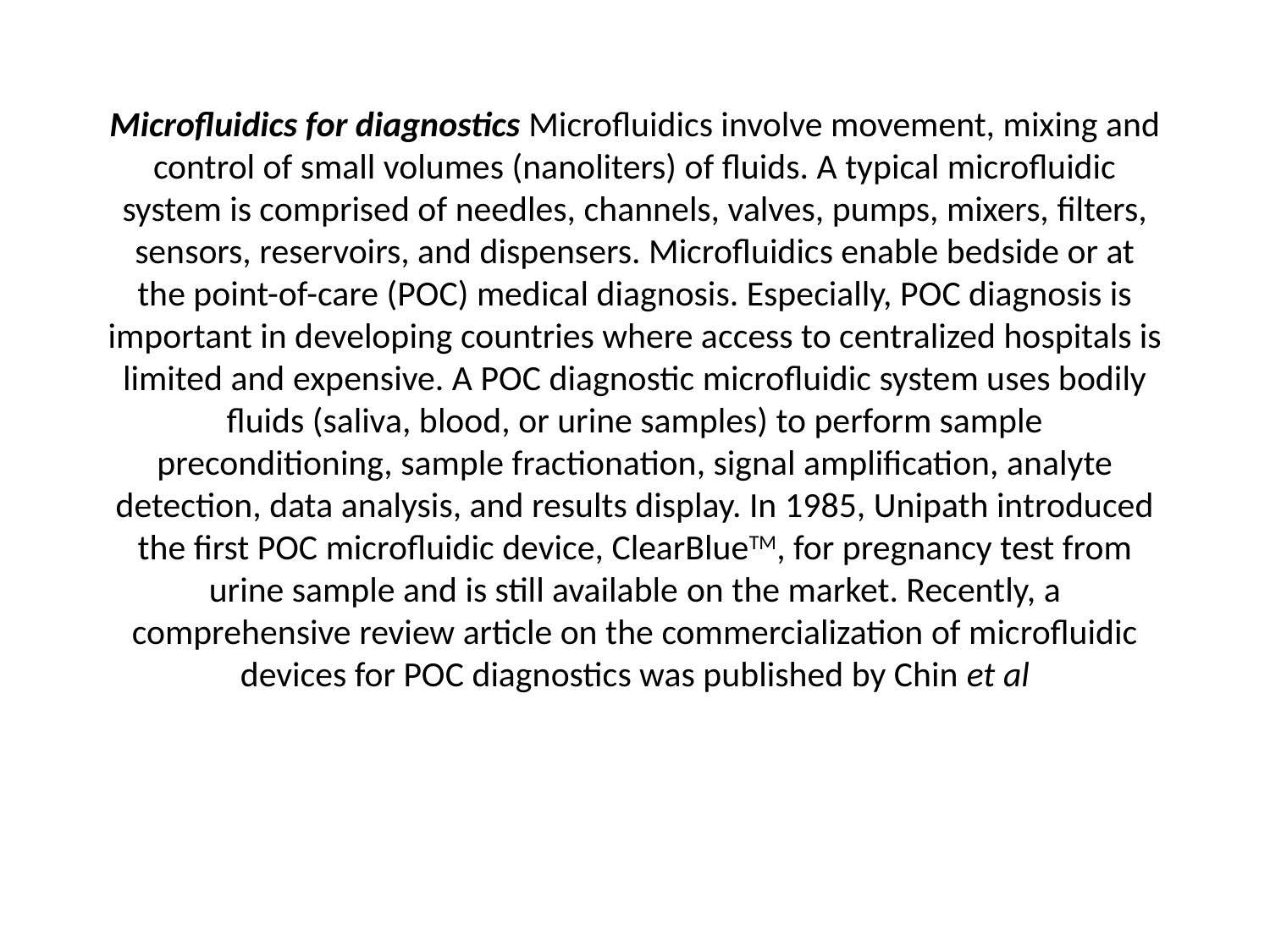

# Microfluidics for diagnostics Microfluidics involve movement, mixing and control of small volumes (nanoliters) of fluids. A typical microfluidic system is comprised of needles, channels, valves, pumps, mixers, filters, sensors, reservoirs, and dispensers. Microfluidics enable bedside or at the point-of-care (POC) medical diagnosis. Especially, POC diagnosis is important in developing countries where access to centralized hospitals is limited and expensive. A POC diagnostic microfluidic system uses bodily fluids (saliva, blood, or urine samples) to perform sample preconditioning, sample fractionation, signal amplification, analyte detection, data analysis, and results display. In 1985, Unipath introduced the first POC microfluidic device, ClearBlueTM, for pregnancy test from urine sample and is still available on the market. Recently, a comprehensive review article on the commercialization of microfluidic devices for POC diagnostics was published by Chin et al